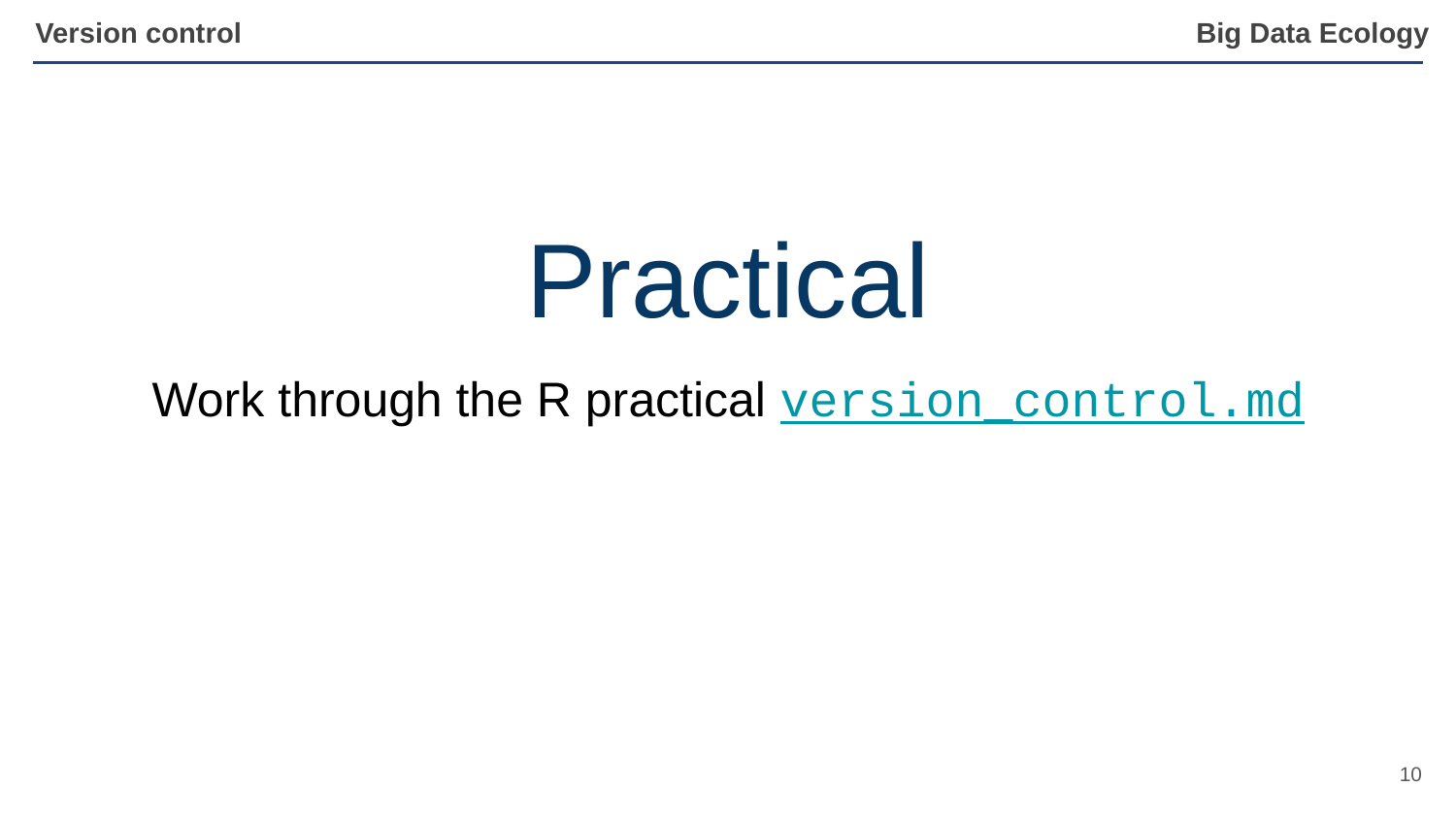

Practical
Work through the R practical version_control.md